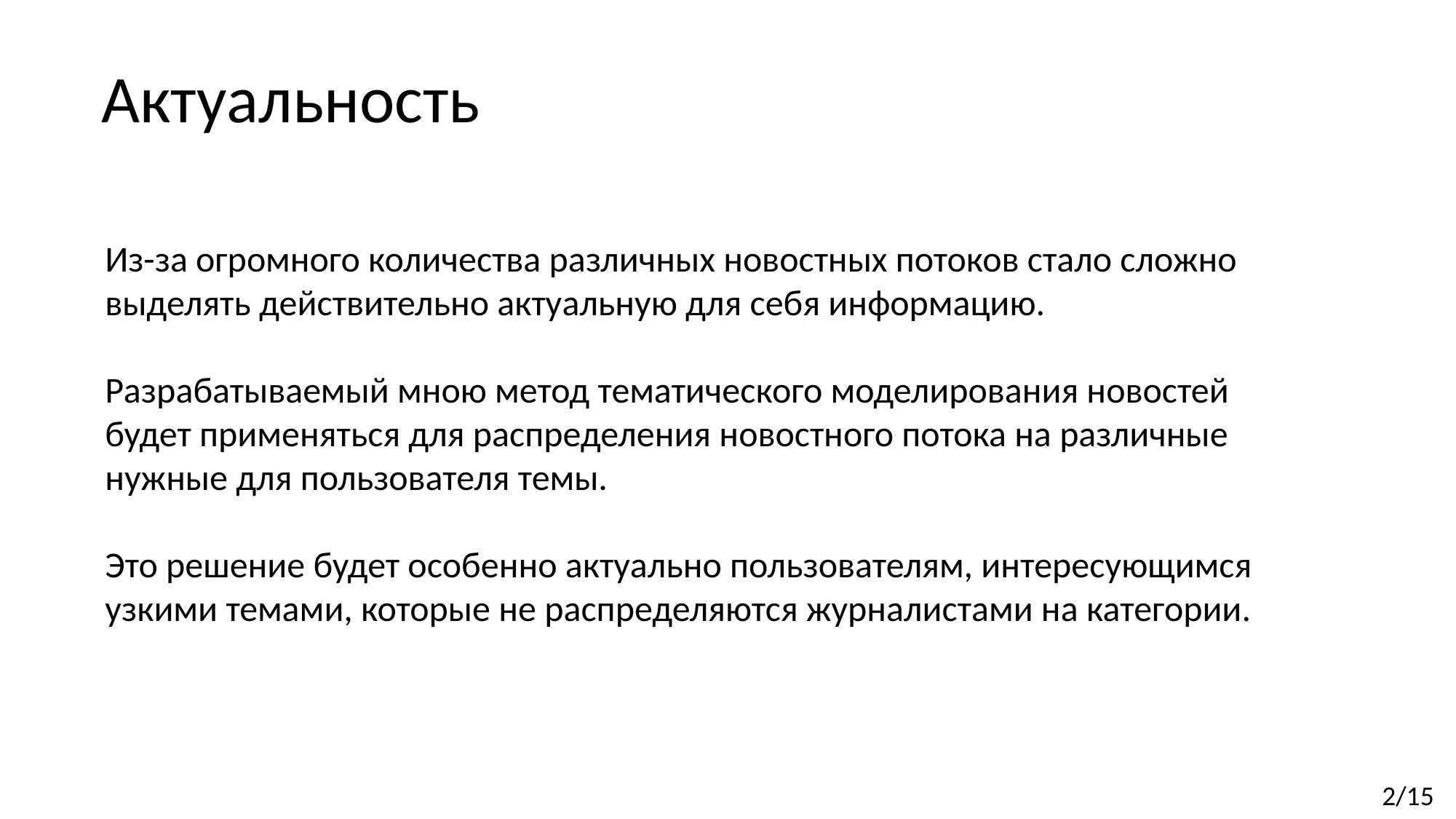

Актуальность
Из-за огромного количества различных новостных потоков стало сложно выделять действительно актуальную для себя информацию.
Разрабатываемый мною метод тематического моделирования новостей будет применяться для распределения новостного потока на различные нужные для пользователя темы.
Это решение будет особенно актуально пользователям, интересующимся узкими темами, которые не распределяются журналистами на категории.
2/15